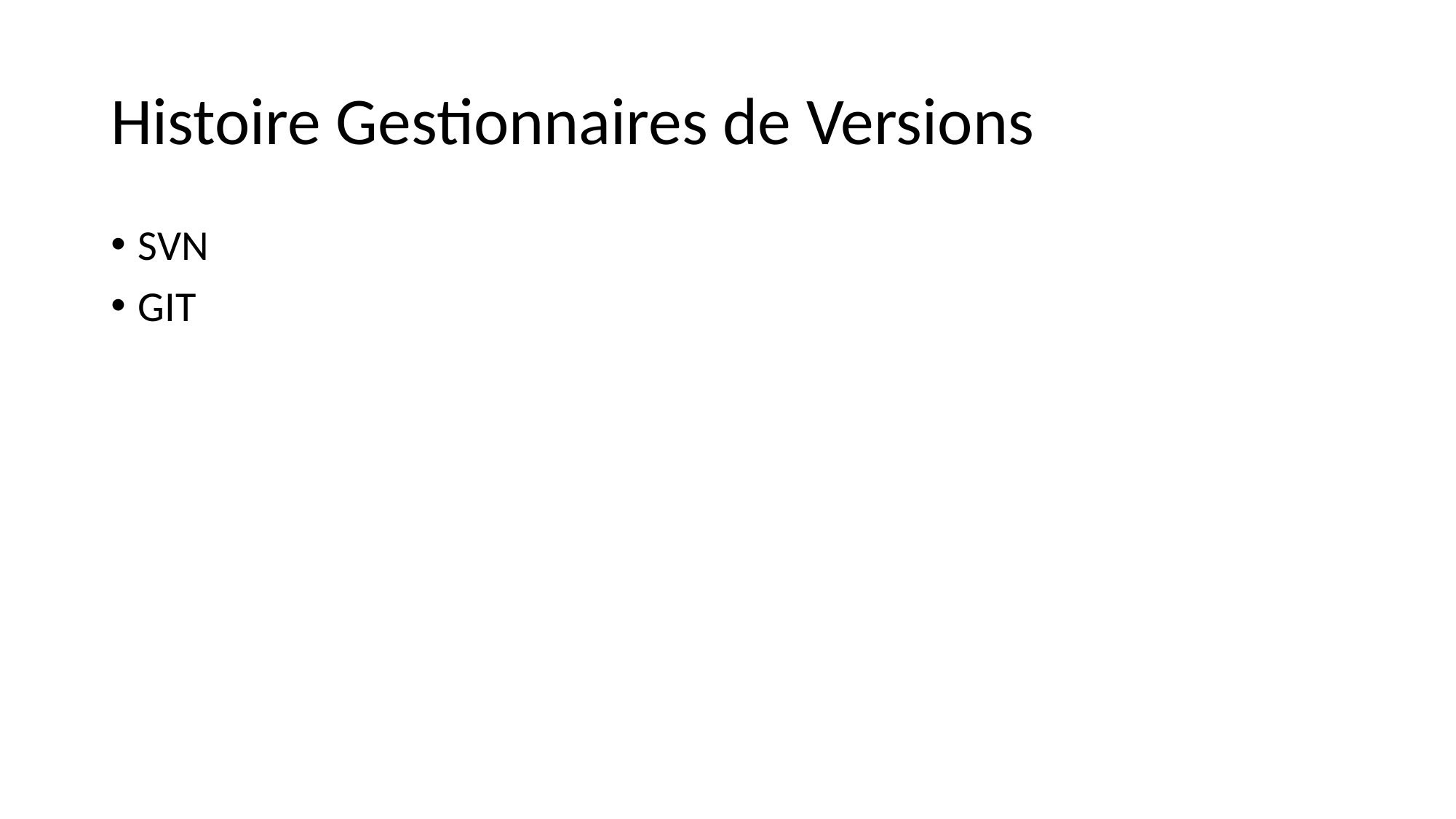

# Histoire Gestionnaires de Versions
SVN
GIT